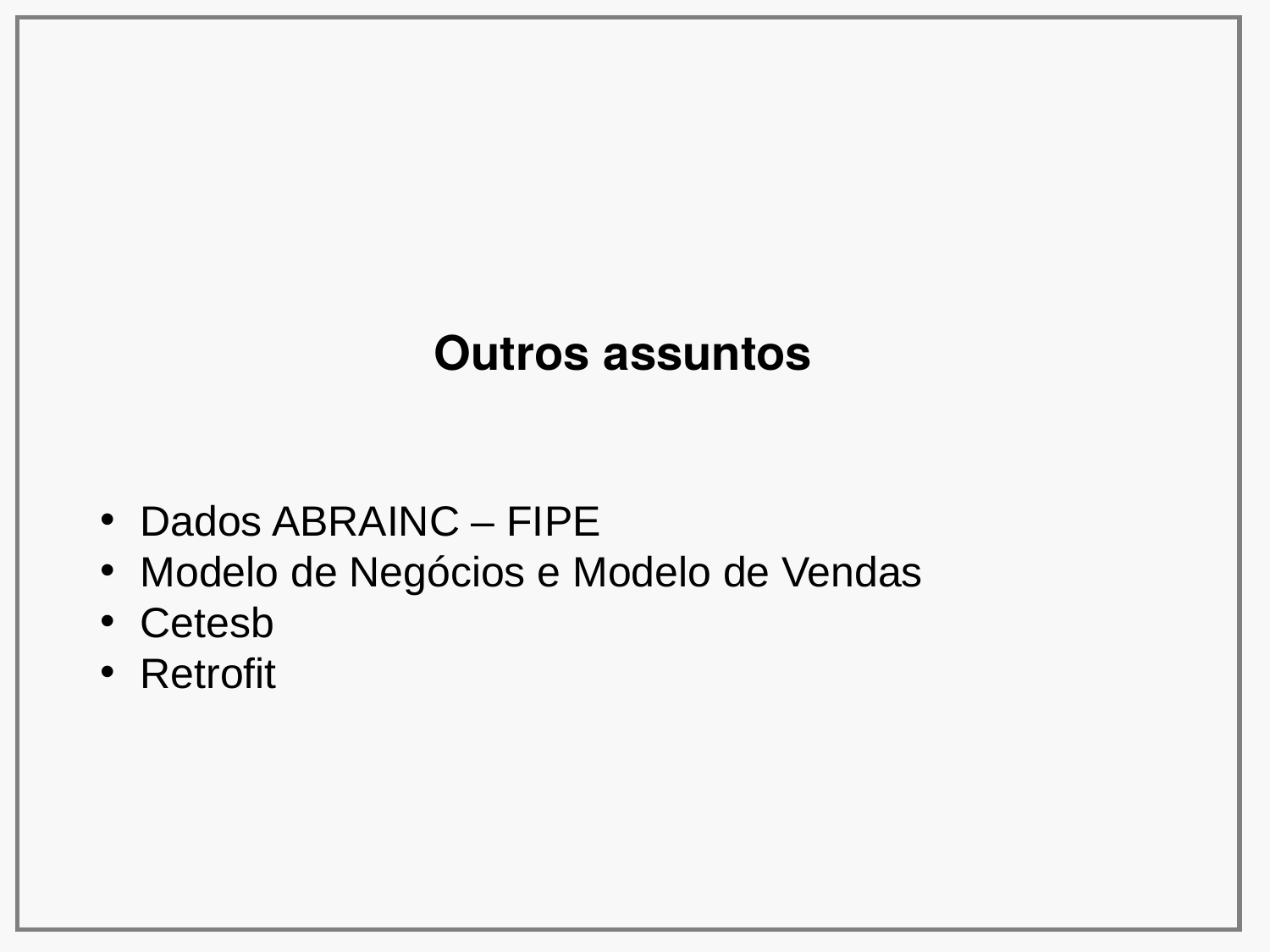

Outros assuntos

Dados ABRAINC – FIPE
Modelo de Negócios e Modelo de Vendas
Cetesb
Retrofit